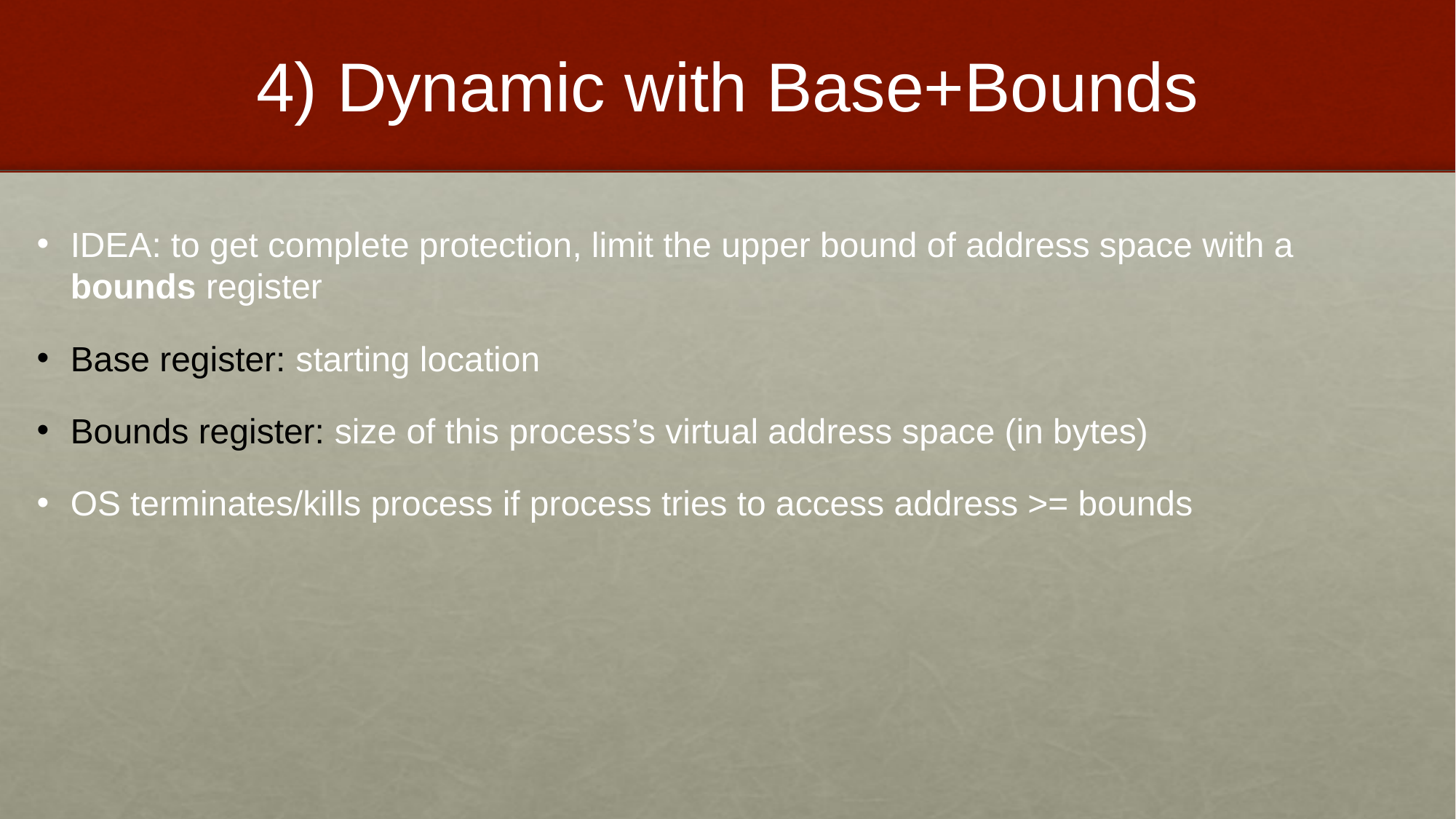

# 4) Dynamic with Base+Bounds
IDEA: to get complete protection, limit the upper bound of address space with a bounds register
Base register: starting location
Bounds register: size of this process’s virtual address space (in bytes)
OS terminates/kills process if process tries to access address >= bounds